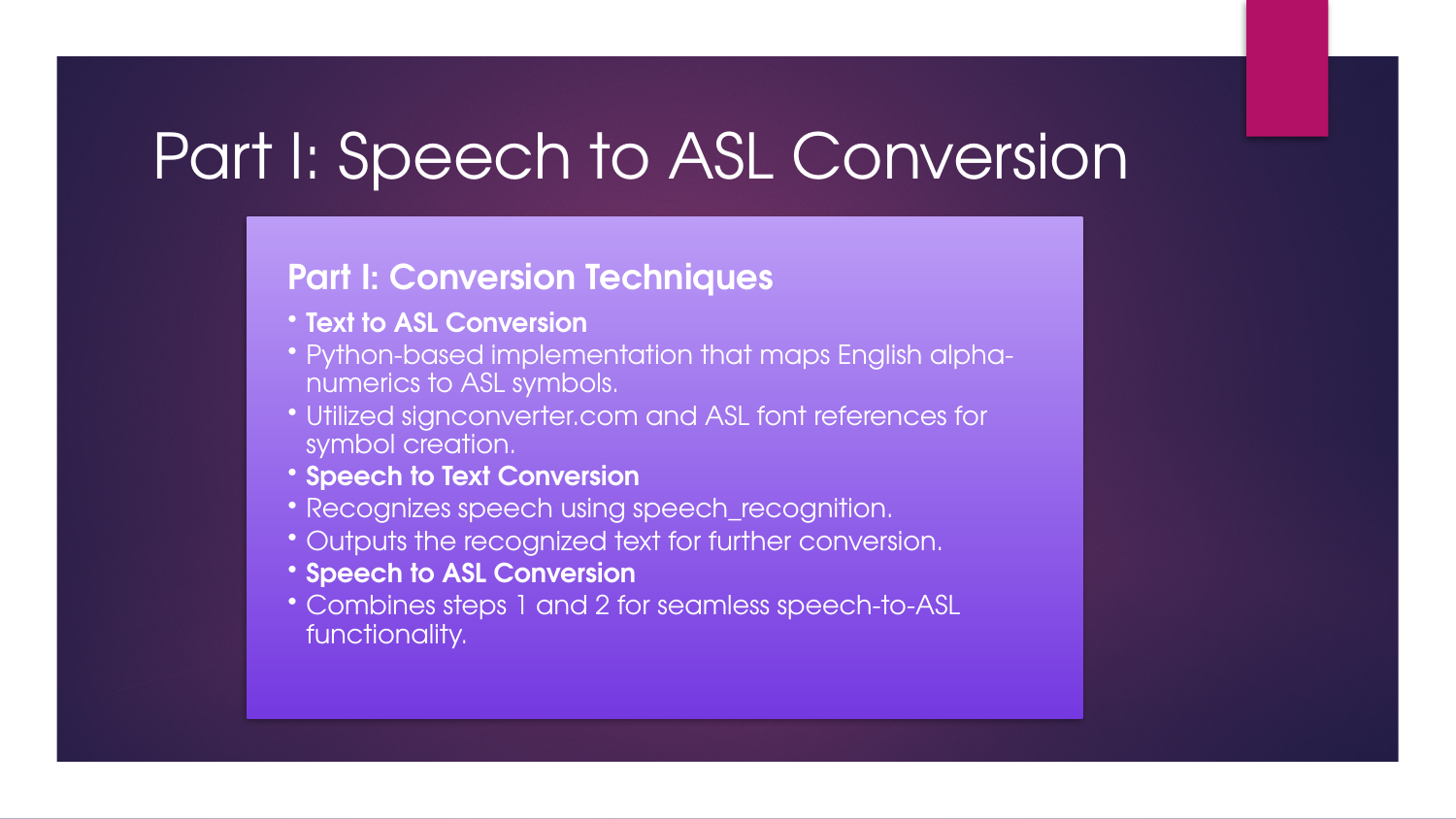

# Part I: Speech to ASL Conversion
Part I: Conversion Techniques
Text to ASL Conversion
Python-based implementation that maps English alpha-numerics to ASL symbols.
Utilized signconverter.com and ASL font references for symbol creation.
Speech to Text Conversion
Recognizes speech using speech_recognition.
Outputs the recognized text for further conversion.
Speech to ASL Conversion
Combines steps 1 and 2 for seamless speech-to-ASL functionality.